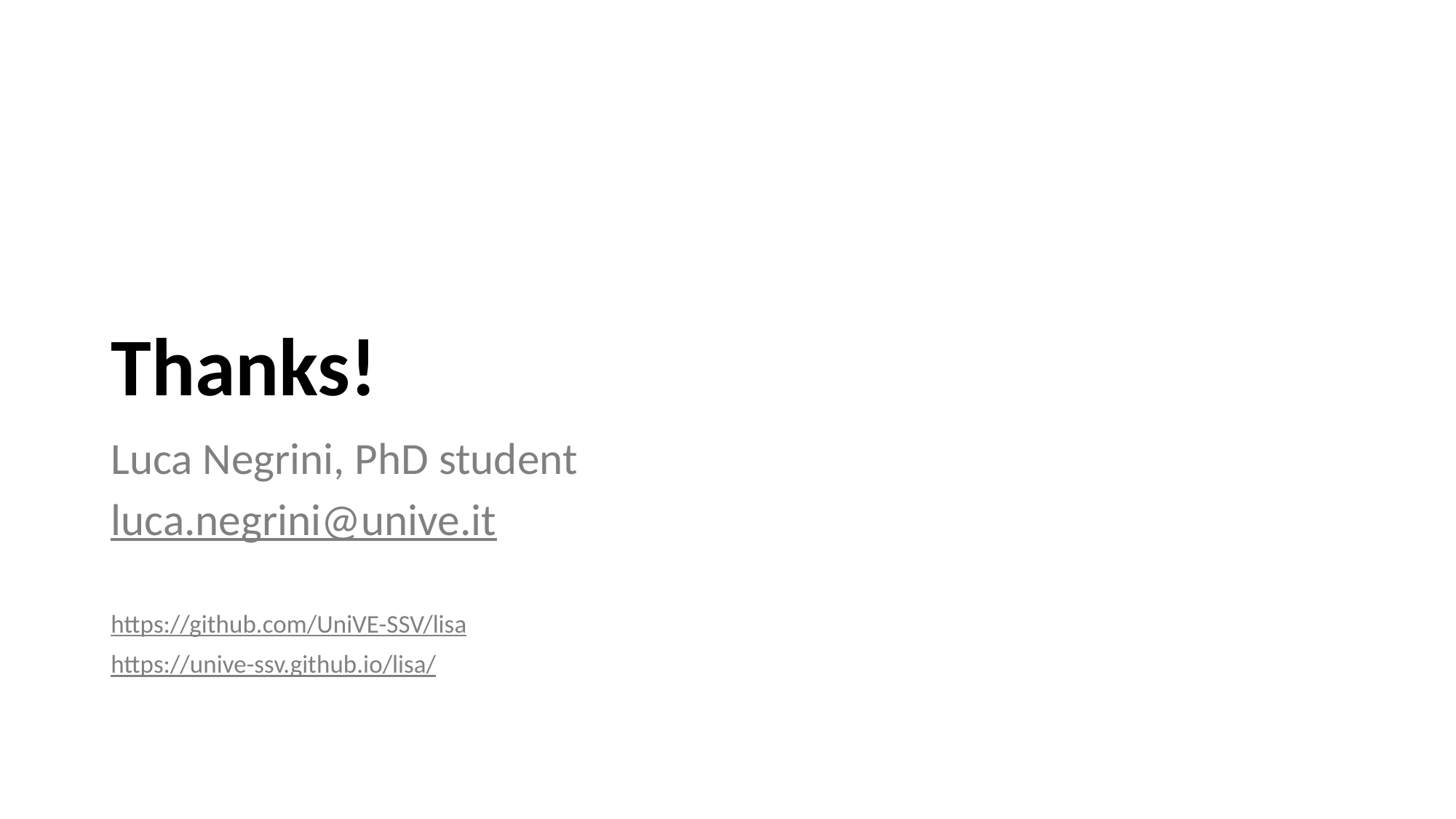

# Thanks!
Luca Negrini, PhD student
luca.negrini@unive.it

https://github.com/UniVE-SSV/lisa
https://unive-ssv.github.io/lisa/